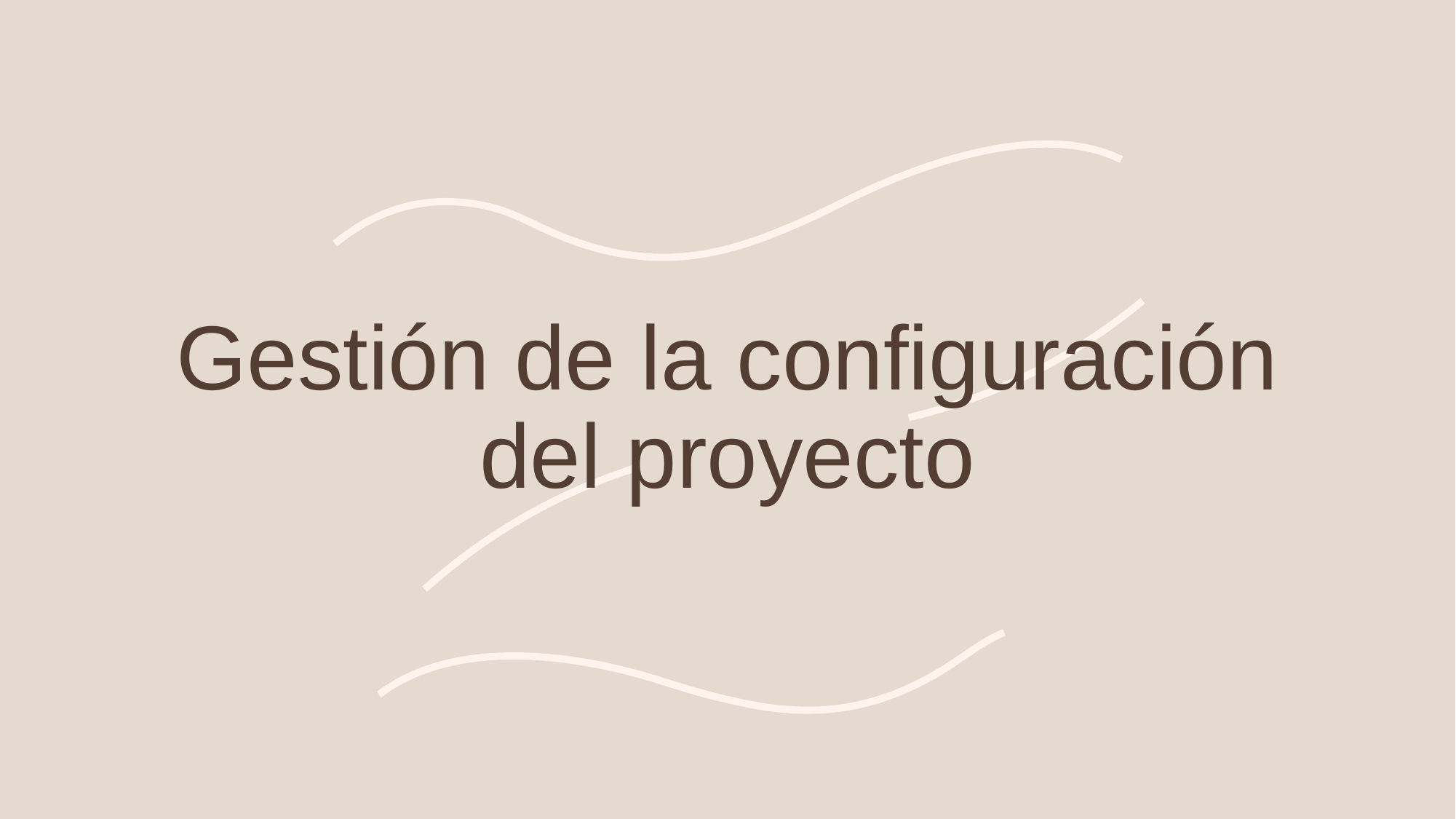

# Gestión de la configuración del proyecto